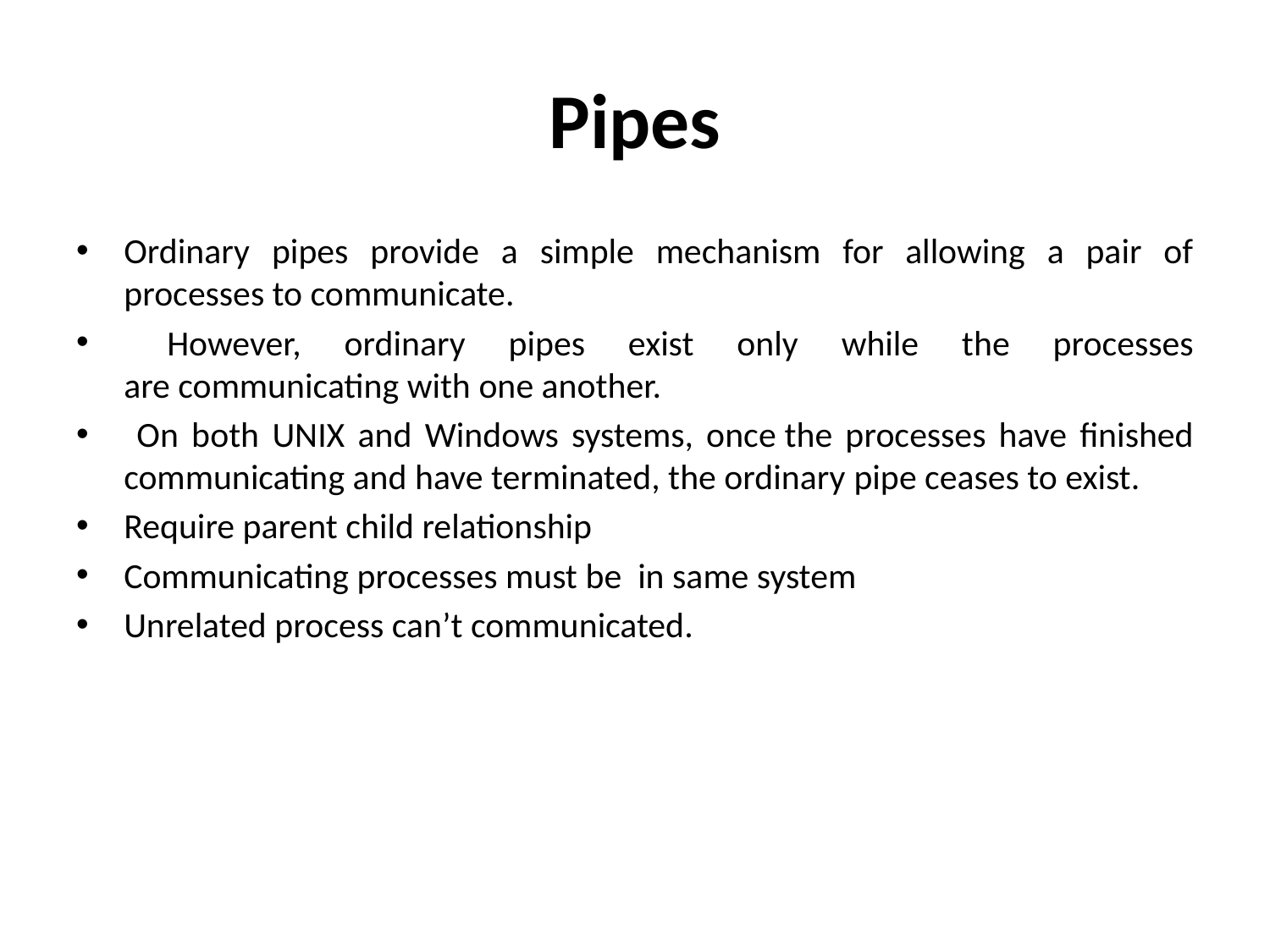

# Pipes
Ordinary pipes provide a simple mechanism for allowing a pair of processes to communicate.
 However, ordinary pipes exist only while the processes are communicating with one another.
 On both UNIX and Windows systems, once the processes have finished communicating and have terminated, the ordinary pipe ceases to exist.
Require parent child relationship
Communicating processes must be  in same system
Unrelated process can’t communicated.